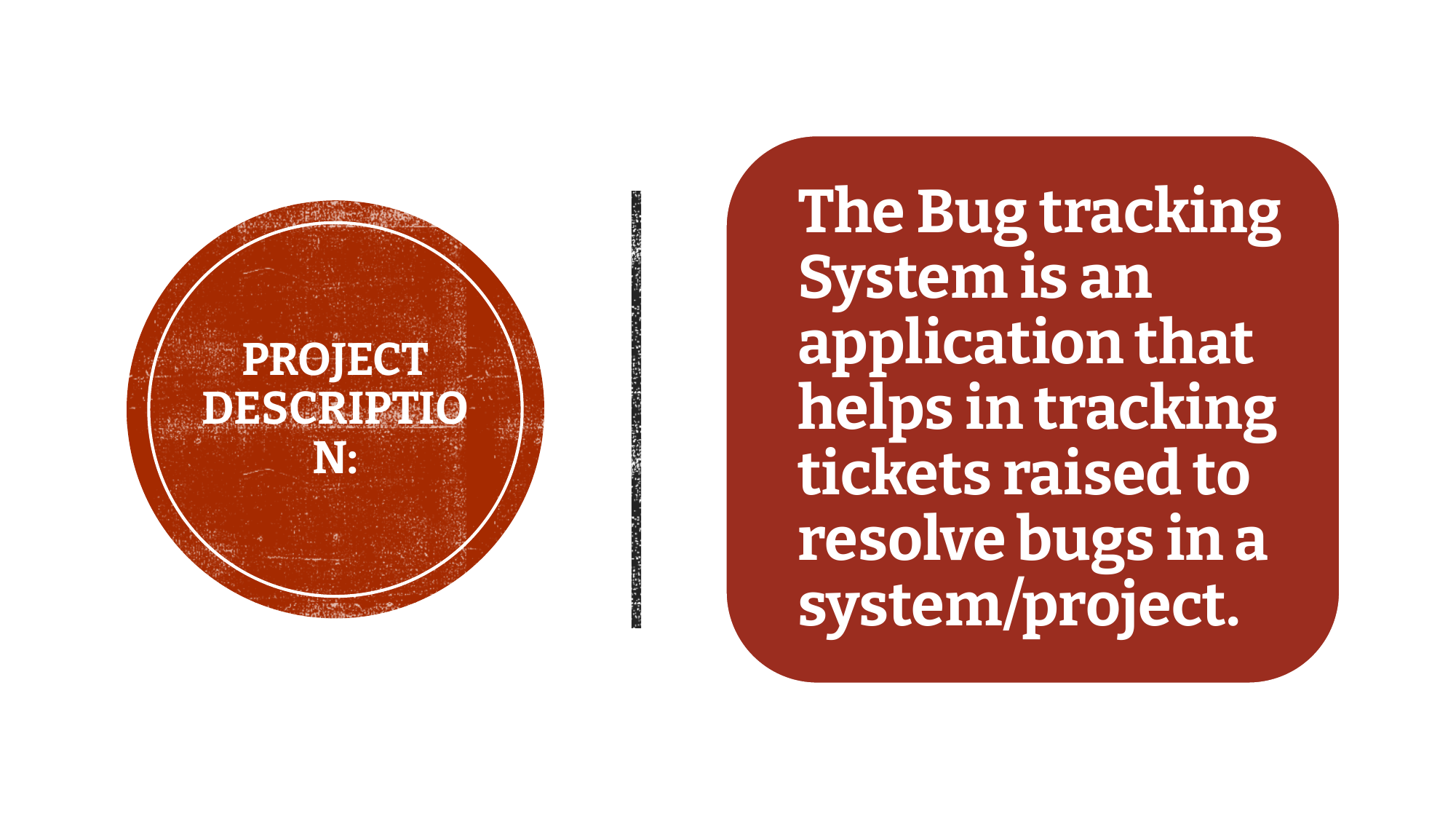

The Bug tracking System is an application that helps in tracking tickets raised to resolve bugs in a system/project.

# Project Description: